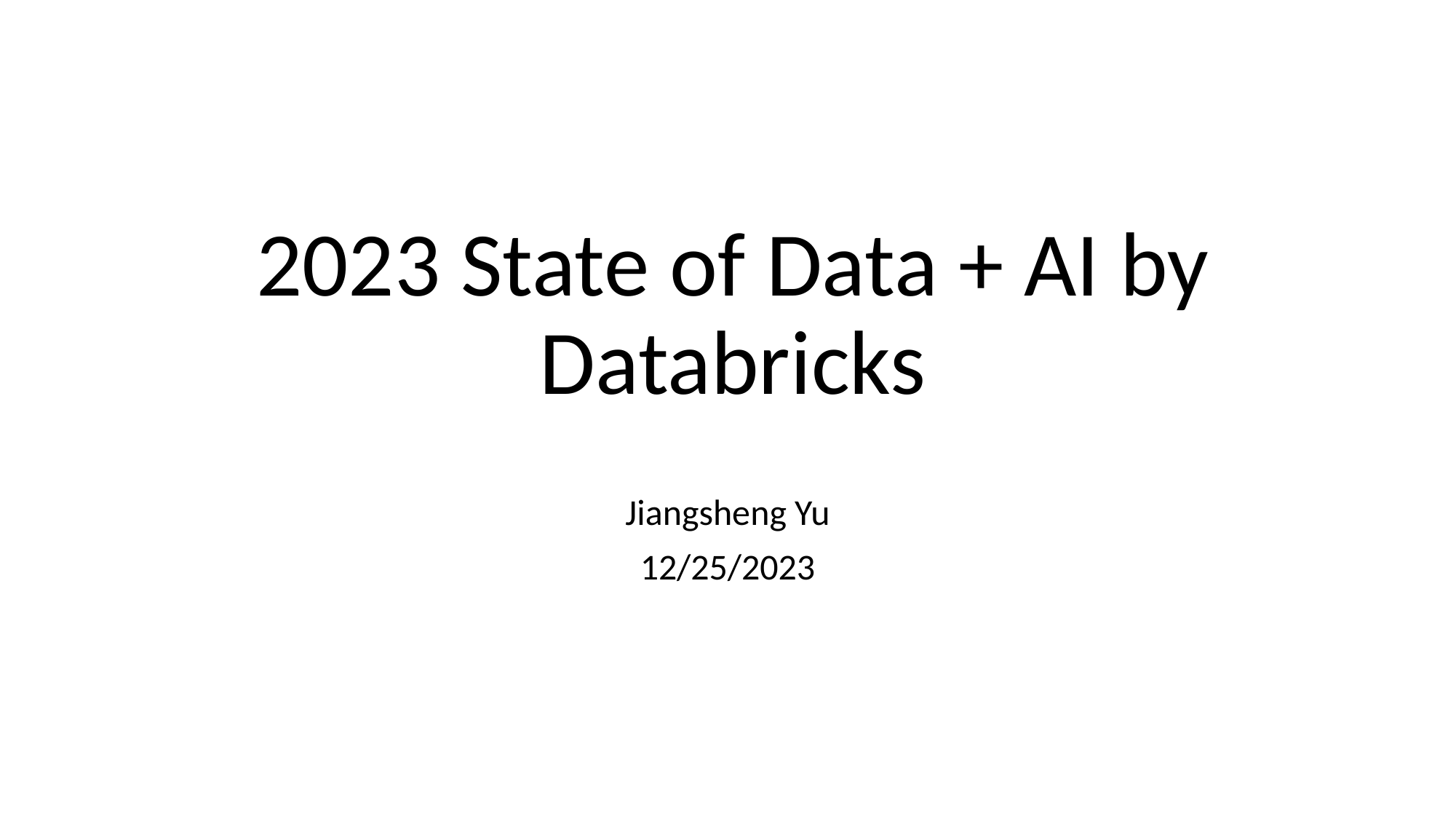

# 2023 State of Data + AI by Databricks
Jiangsheng Yu
12/25/2023